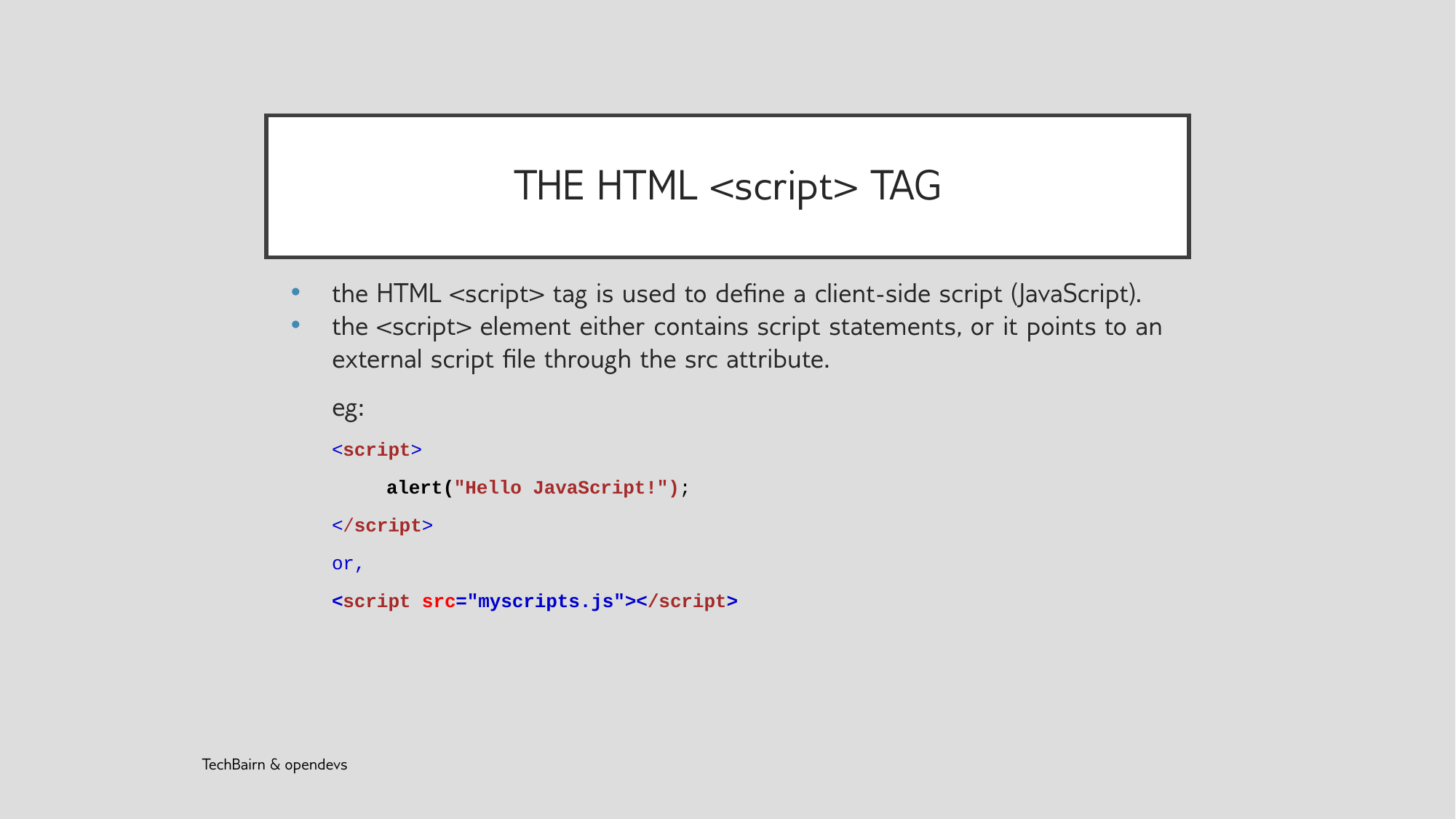

# THE HTML <script> TAG
the HTML <script> tag is used to define a client-side script (JavaScript).
the <script> element either contains script statements, or it points to an external script file through the src attribute.
eg:
<script>
alert("Hello JavaScript!");
</script>
or,
<script src="myscripts.js"></script>
TechBairn & opendevs